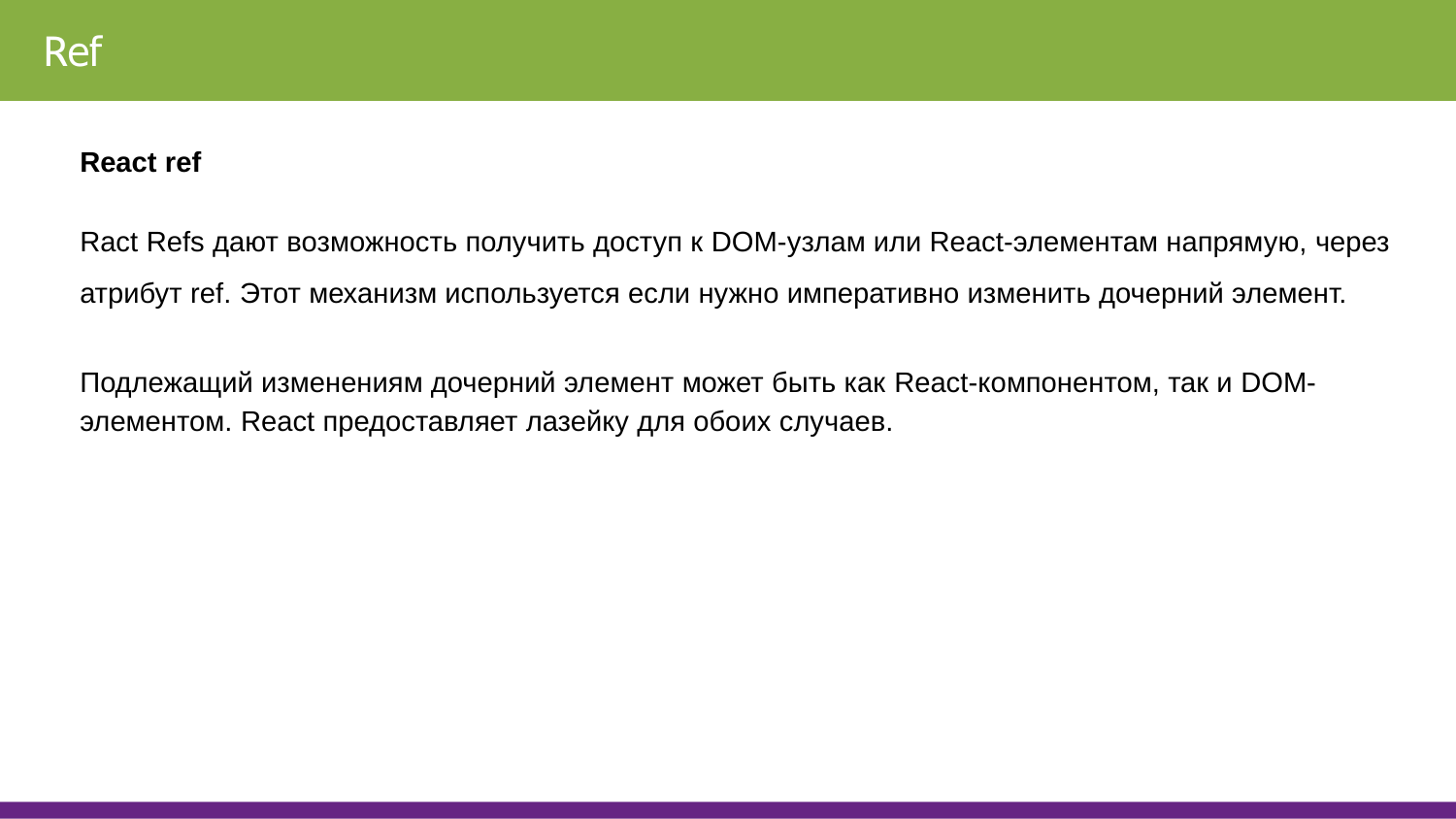

Ref
React ref

Ract Refs дают возможность получить доступ к DOM-узлам или React-элементам напрямую, через атрибут ref. Этот механизм используется если нужно императивно изменить дочерний элемент.

Подлежащий изменениям дочерний элемент может быть как React-компонентом, так и DOM-элементом. React предоставляет лазейку для обоих случаев.